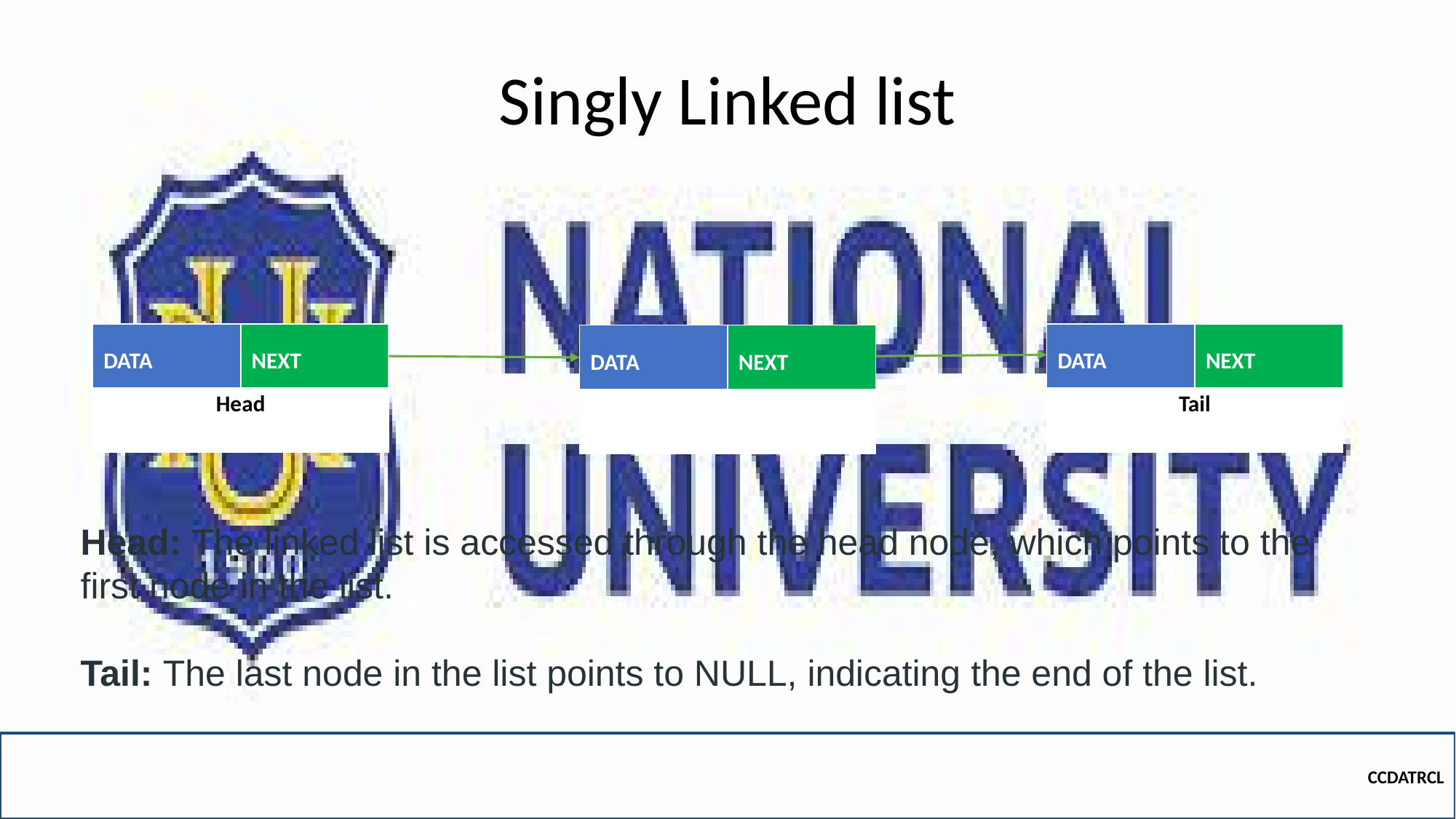

# Singly Linked list
| DATA | NEXT |
| --- | --- |
| Head |  |
| DATA | NEXT |
| --- | --- |
| Tail |  |
| DATA | NEXT |
| --- | --- |
|  |  |
Head: The linked list is accessed through the head node, which points to the first node in the list.

Tail: The last node in the list points to NULL, indicating the end of the list.
CCDATRCL